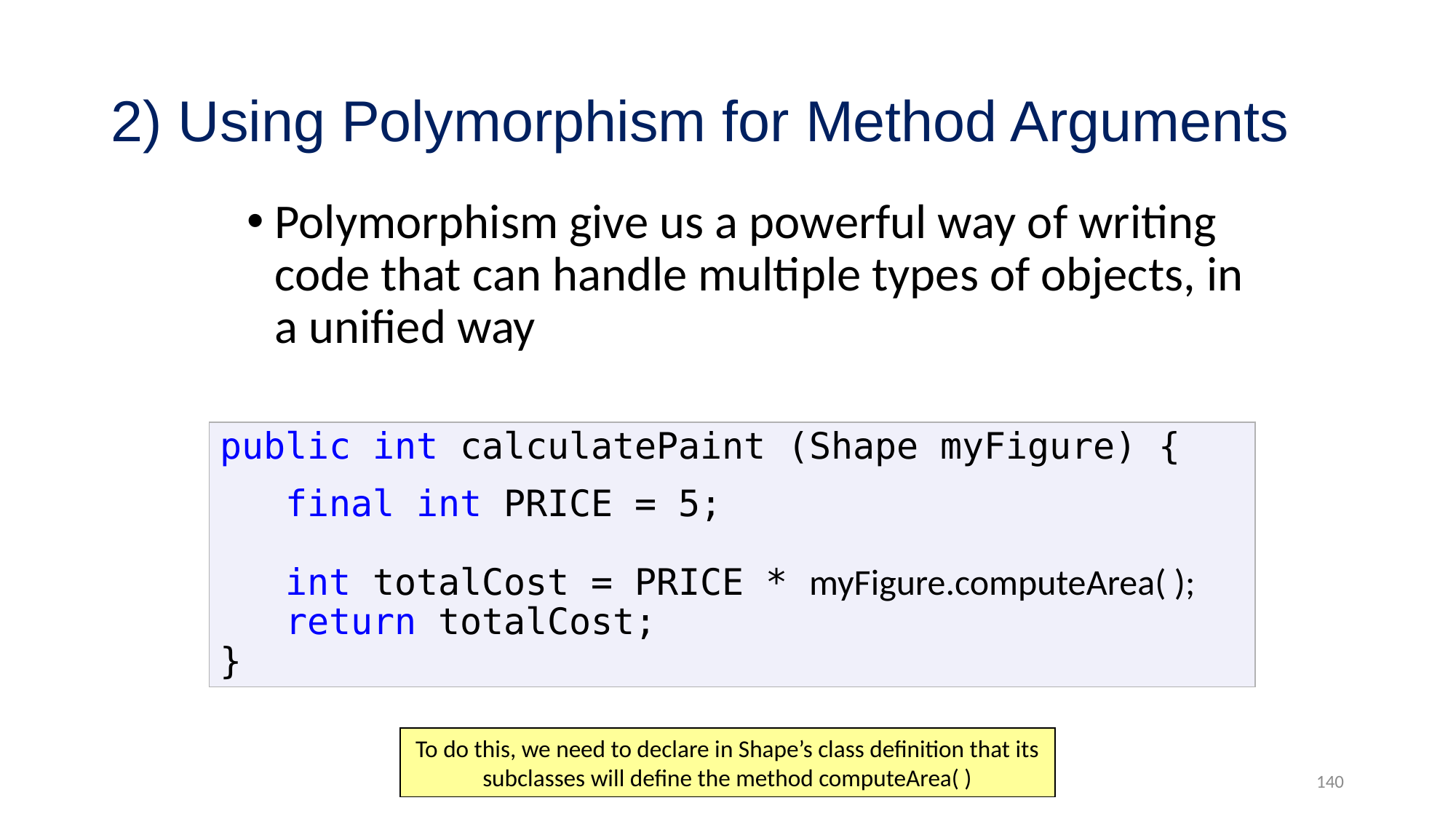

# 2) Using Polymorphism for Method Arguments
Polymorphism give us a powerful way of writing code that can handle multiple types of objects, in a unified way
public int calculatePaint (Shape myFigure) {
   final int PRICE = 5;
   int totalCost = PRICE * myFigure.computeArea( );
   return totalCost;
}
To do this, we need to declare in Shape’s class definition that its subclasses will define the method computeArea( )
140